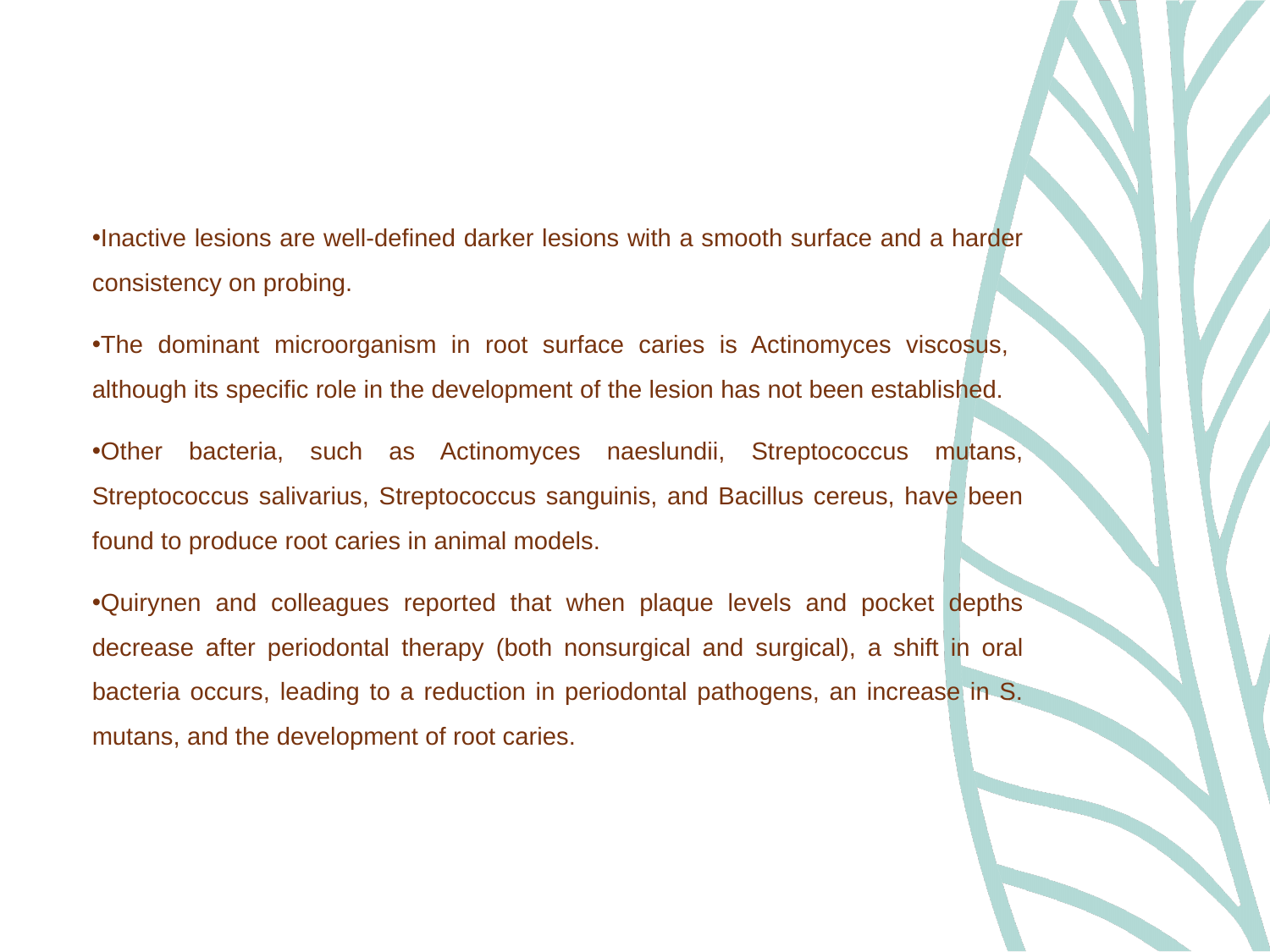

Inactive lesions are well-defined darker lesions with a smooth surface and a harder consistency on probing.
The dominant microorganism in root surface caries is Actinomyces viscosus,  although its specific role in the development of the lesion has not been established.
Other bacteria, such as Actinomyces naeslundii, Streptococcus mutans, Streptococcus salivarius, Streptococcus sanguinis, and Bacillus cereus, have been found to produce root caries in animal models.
Quirynen and colleagues reported that when plaque levels and pocket depths decrease after periodontal therapy (both nonsurgical and surgical), a shift in oral bacteria occurs, leading to a reduction in periodontal pathogens, an increase in S. mutans, and the development of root caries.